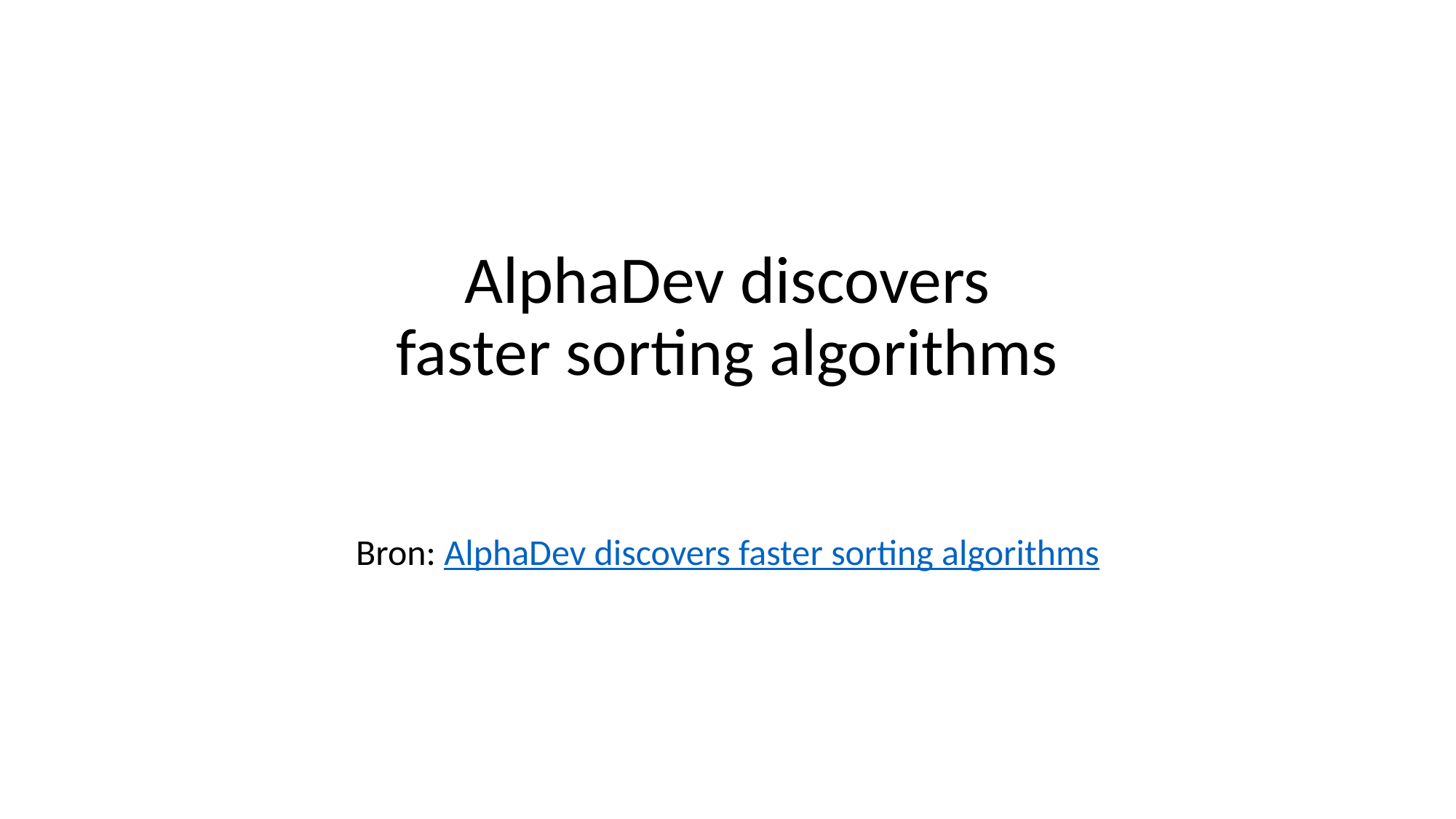

# AlphaDev discovers faster sorting algorithms Bron: AlphaDev discovers faster sorting algorithms